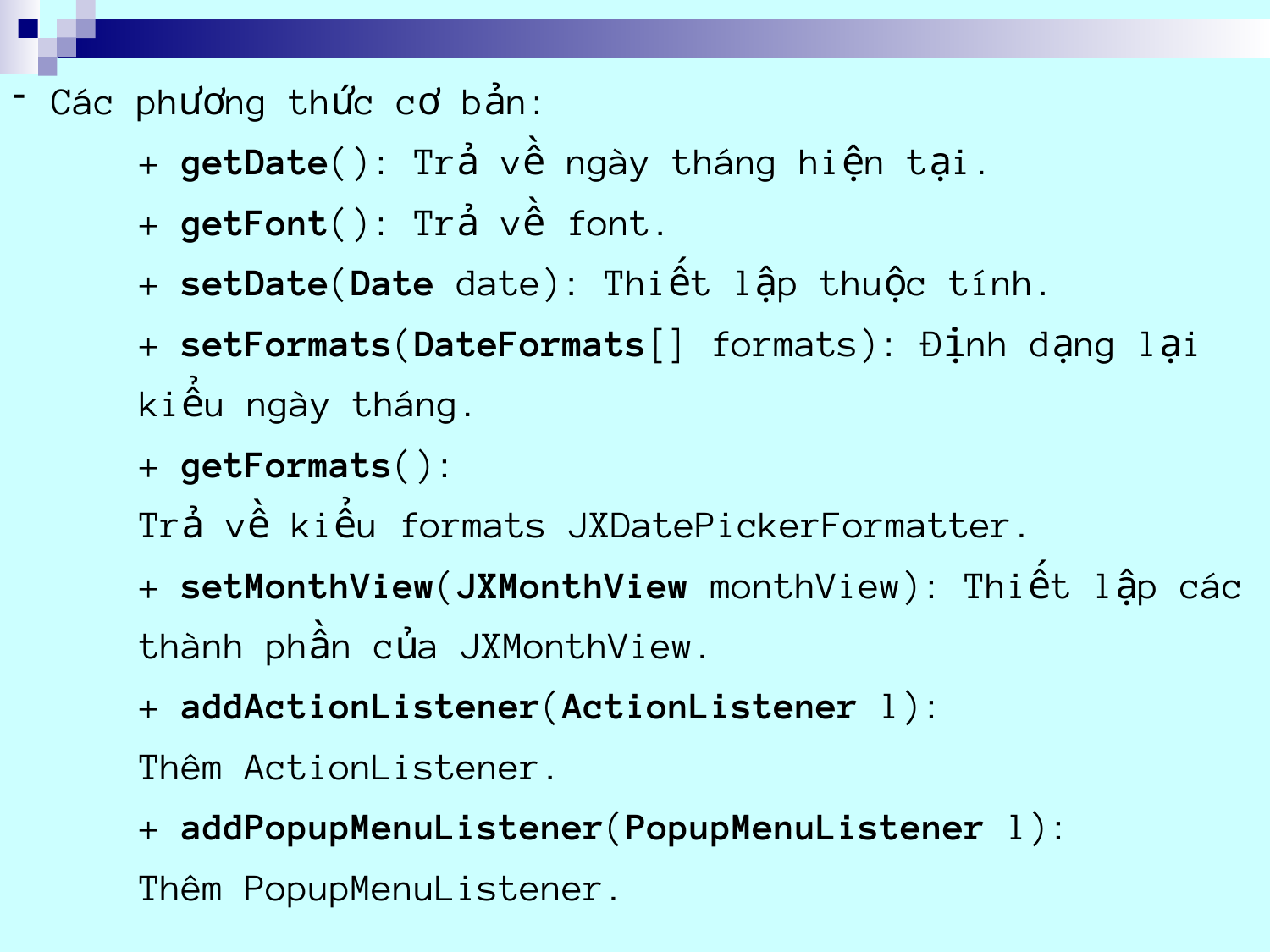

Các phương thức cơ bản:
	+ getDate(): Trả về ngày tháng hiện tại.
	+ getFont(): Trả về font.
	+ setDate(Date date): Thiết lập thuộc tính.
	+ setFormats(DateFormats[] formats): Định dạng lại 	kiểu ngày tháng.
	+ getFormats():
	Trả về kiểu formats JXDatePickerFormatter.
	+ setMonthView(JXMonthView monthView): Thiết lập các 	thành phần của JXMonthView.
	+ addActionListener(ActionListener l):
	Thêm ActionListener.
	+ addPopupMenuListener(PopupMenuListener l):
	Thêm PopupMenuListener.